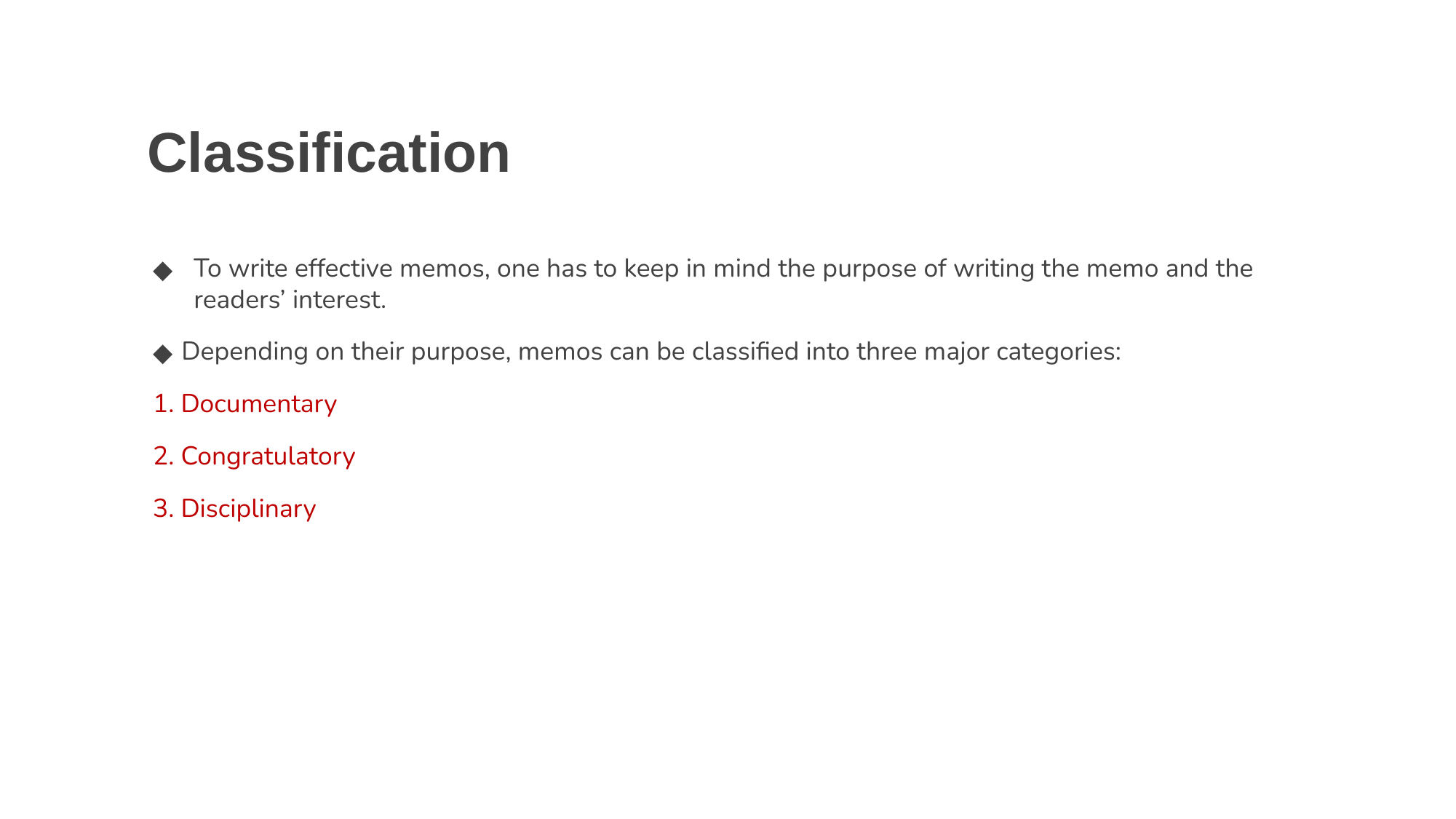

# Classification
To write effective memos, one has to keep in mind the purpose of writing the memo and the readers’ interest.
 Depending on their purpose, memos can be classified into three major categories:
1. Documentary
2. Congratulatory
3. Disciplinary